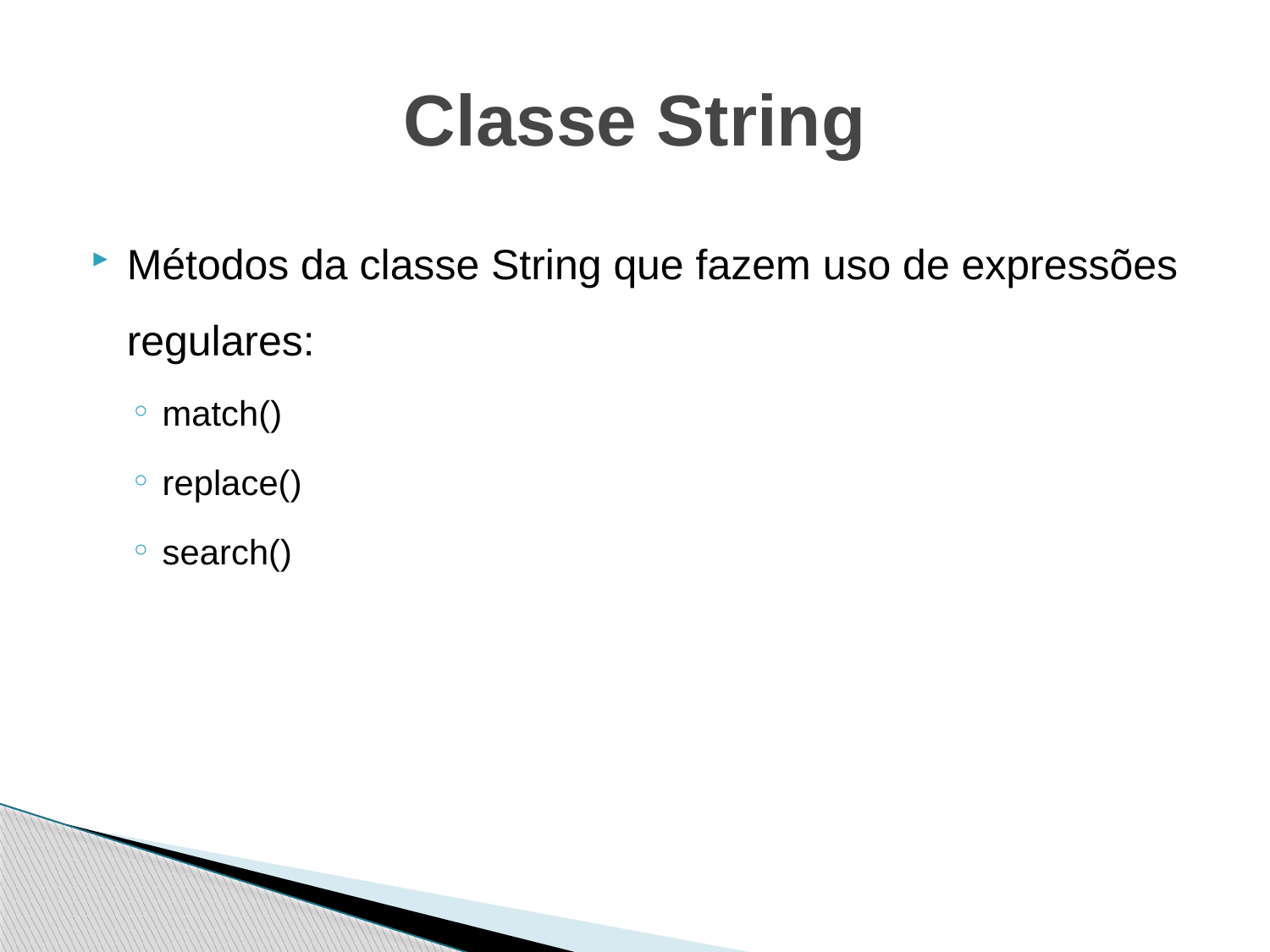

# Classe String
Métodos da classe String que fazem uso de expressões regulares:
match()
replace()
search()